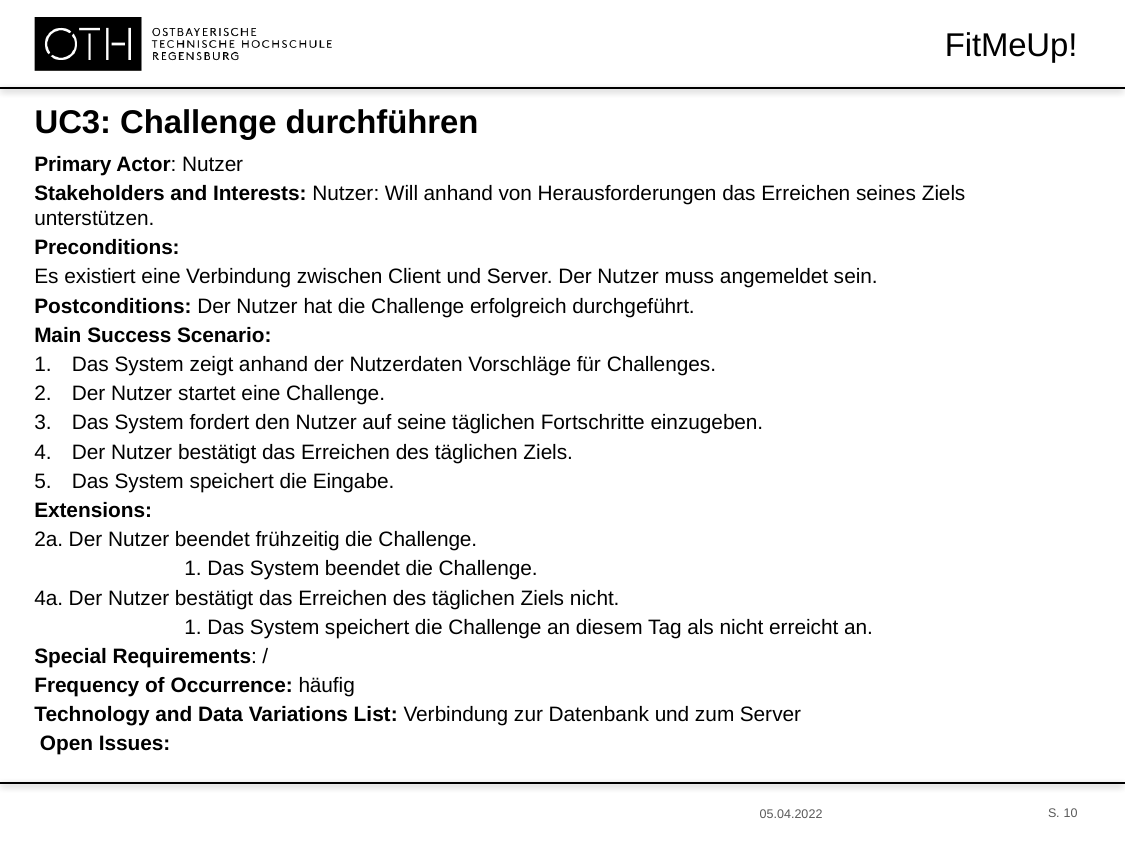

# FitMeUp!
UC3: Challenge durchführen
Primary Actor: Nutzer
Stakeholders and Interests: Nutzer: Will anhand von Herausforderungen das Erreichen seines Ziels unterstützen.
Preconditions:
Es existiert eine Verbindung zwischen Client und Server. Der Nutzer muss angemeldet sein.
Postconditions: Der Nutzer hat die Challenge erfolgreich durchgeführt.
Main Success Scenario:
Das System zeigt anhand der Nutzerdaten Vorschläge für Challenges.
Der Nutzer startet eine Challenge.
Das System fordert den Nutzer auf seine täglichen Fortschritte einzugeben.
Der Nutzer bestätigt das Erreichen des täglichen Ziels.
Das System speichert die Eingabe.
Extensions:
2a. Der Nutzer beendet frühzeitig die Challenge.
	1. Das System beendet die Challenge.
4a. Der Nutzer bestätigt das Erreichen des täglichen Ziels nicht.
	1. Das System speichert die Challenge an diesem Tag als nicht erreicht an.
Special Requirements: /
Frequency of Occurrence: häufig
Technology and Data Variations List: Verbindung zur Datenbank und zum Server
 Open Issues:
S. 10
05.04.2022